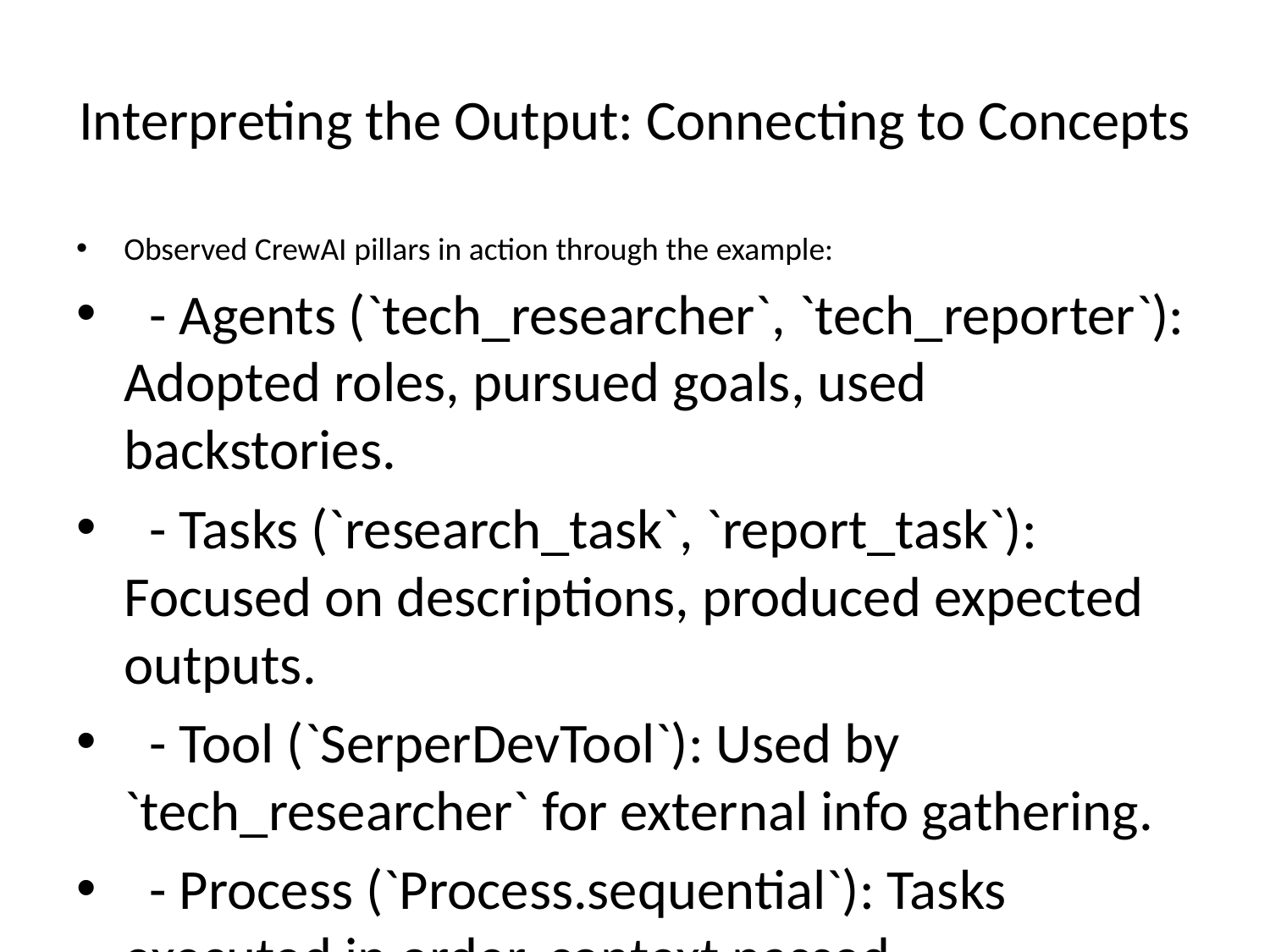

# Interpreting the Output: Connecting to Concepts
Observed CrewAI pillars in action through the example:
  - Agents (`tech_researcher`, `tech_reporter`): Adopted roles, pursued goals, used backstories.
  - Tasks (`research_task`, `report_task`): Focused on descriptions, produced expected outputs.
  - Tool (`SerperDevTool`): Used by `tech_researcher` for external info gathering.
  - Process (`Process.sequential`): Tasks executed in order, context passed automatically.
  - Crew (`tech_crew`): Orchestrated the entire operation from start to finish.
Verbose mode helps see agent 'thought process'.